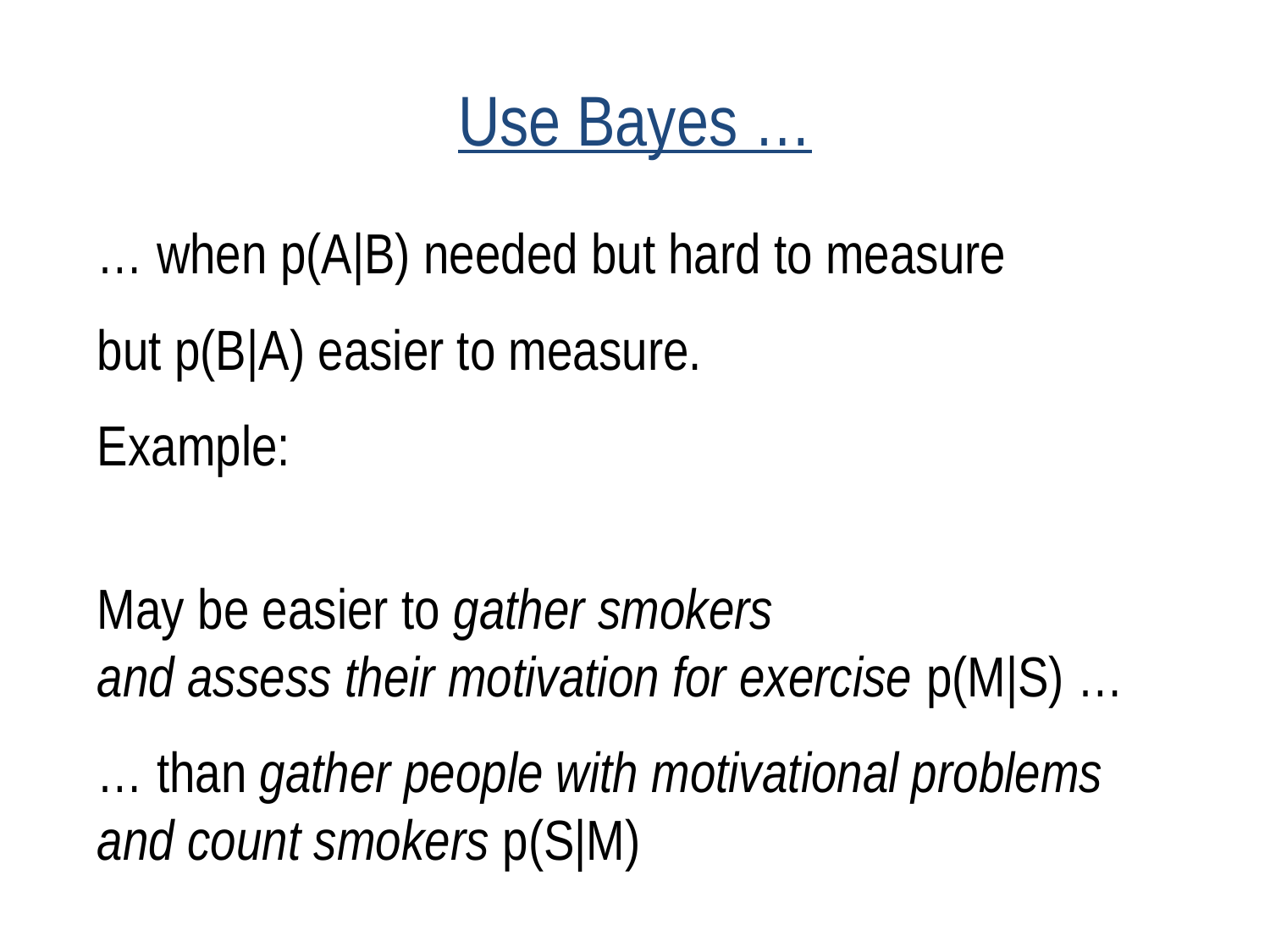

# Use Bayes …
… when p(A|B) needed but hard to measure
but p(B|A) easier to measure.
Example:

May be easier to gather smokers
and assess their motivation for exercise p(M|S) …
… than gather people with motivational problems and count smokers p(S|M)